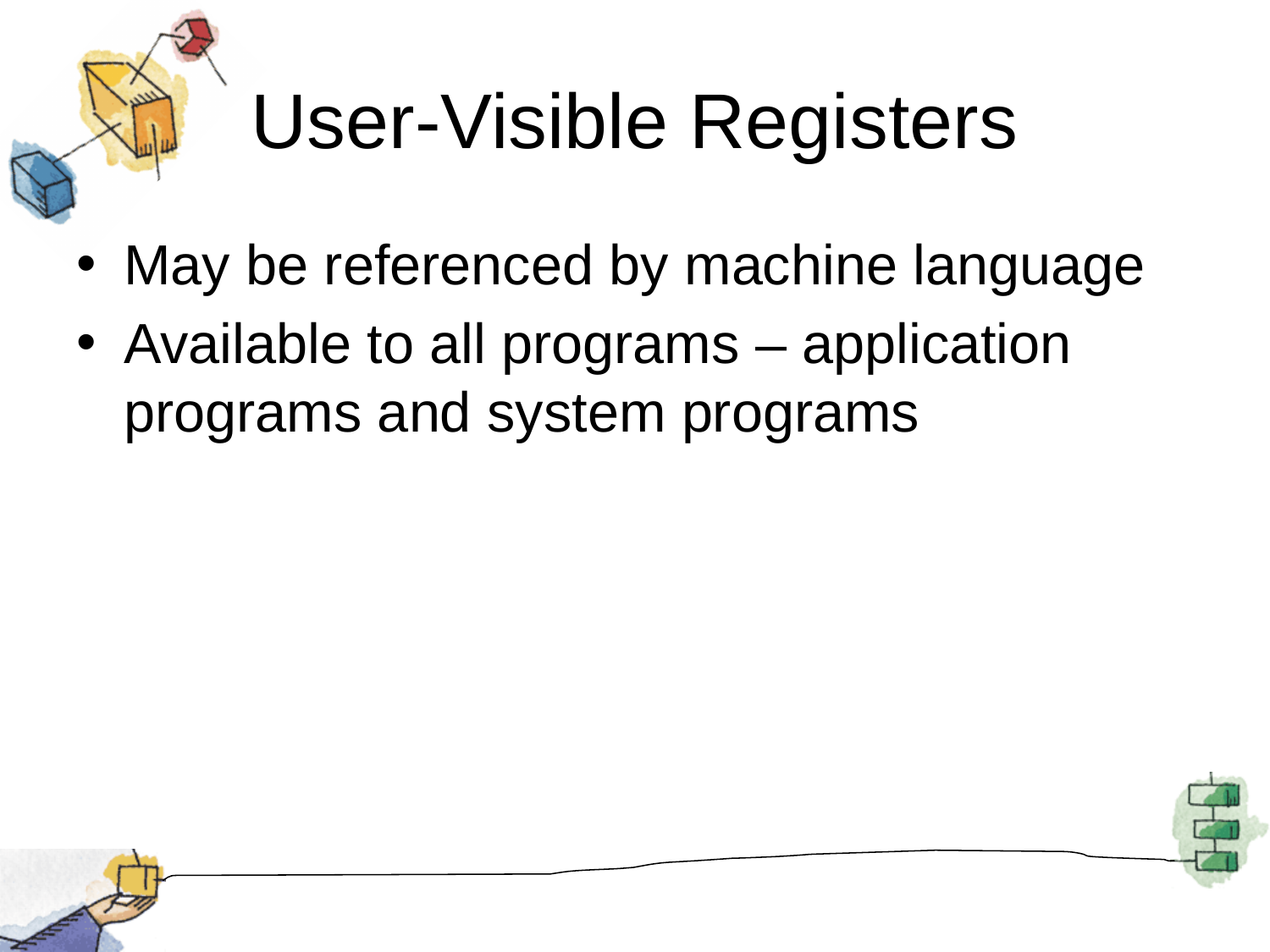

# User-Visible Registers
May be referenced by machine language
Available to all programs – application programs and system programs